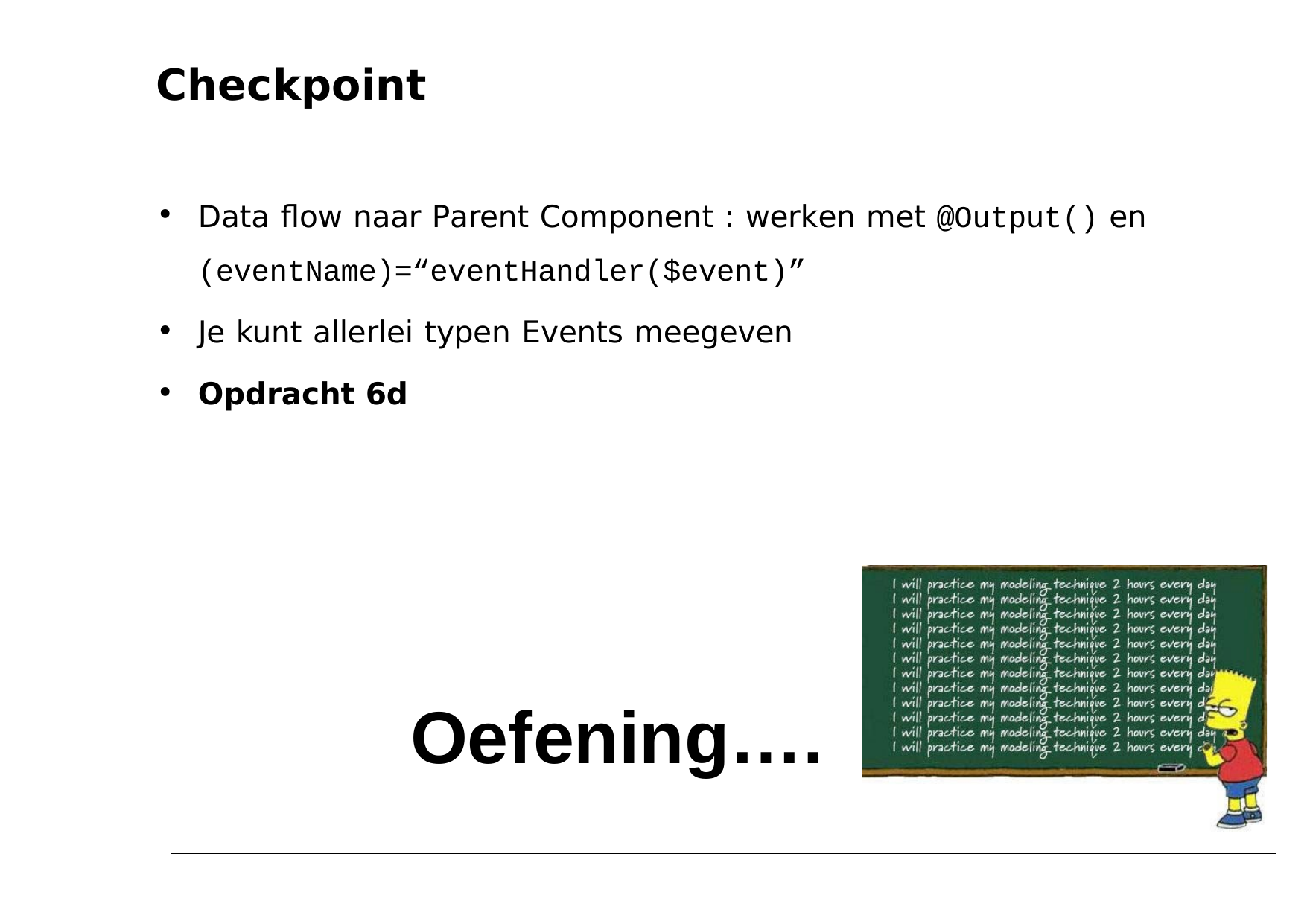

# Checkpoint
Data flow naar Parent Component : werken met @Output() en
(eventName)=“eventHandler($event)”
Je kunt allerlei typen Events meegeven
Opdracht 6d

Oefening….